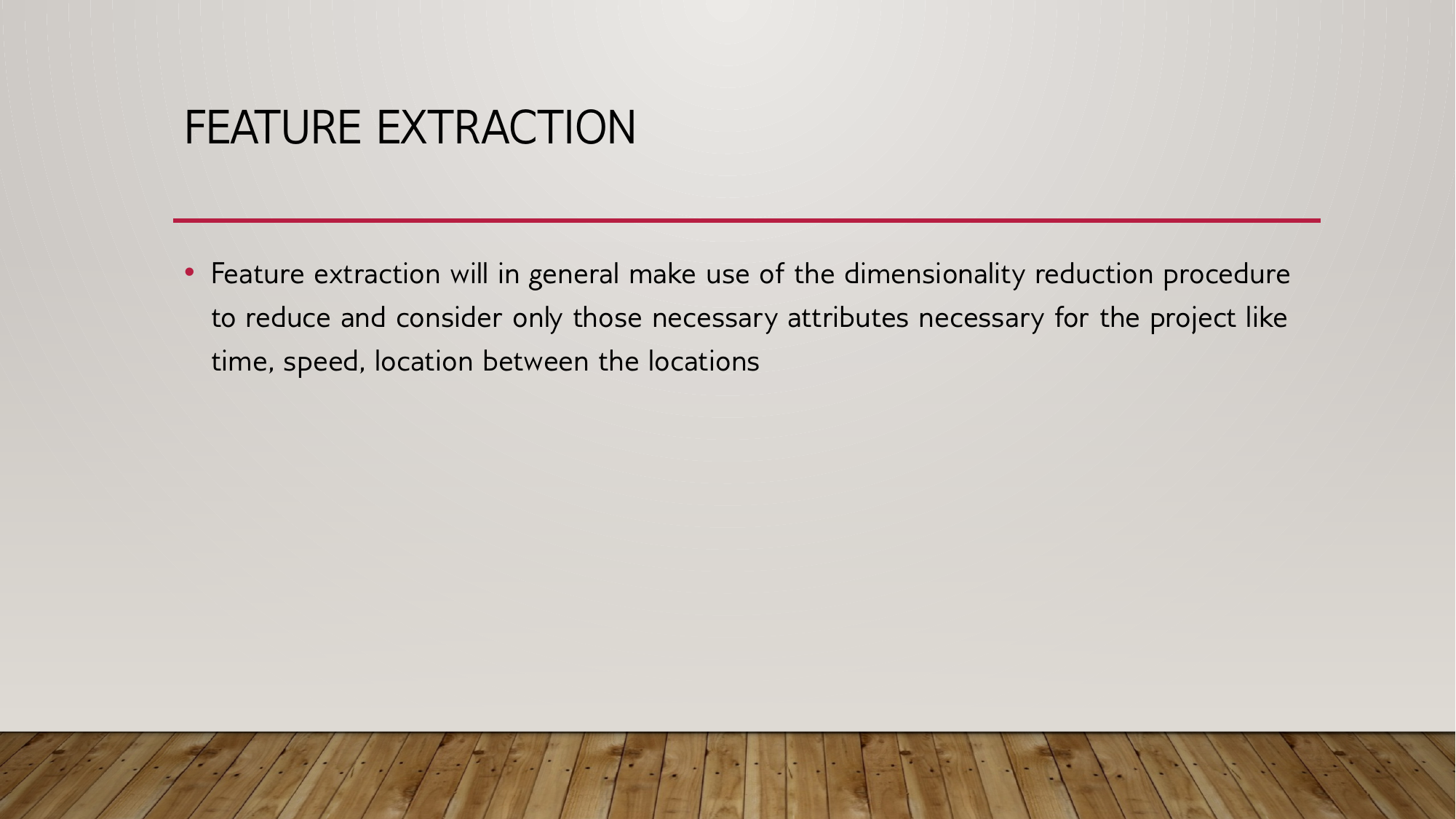

# Feature extraction
Feature extraction will in general make use of the dimensionality reduction procedure to reduce and consider only those necessary attributes necessary for the project like time, speed, location between the locations